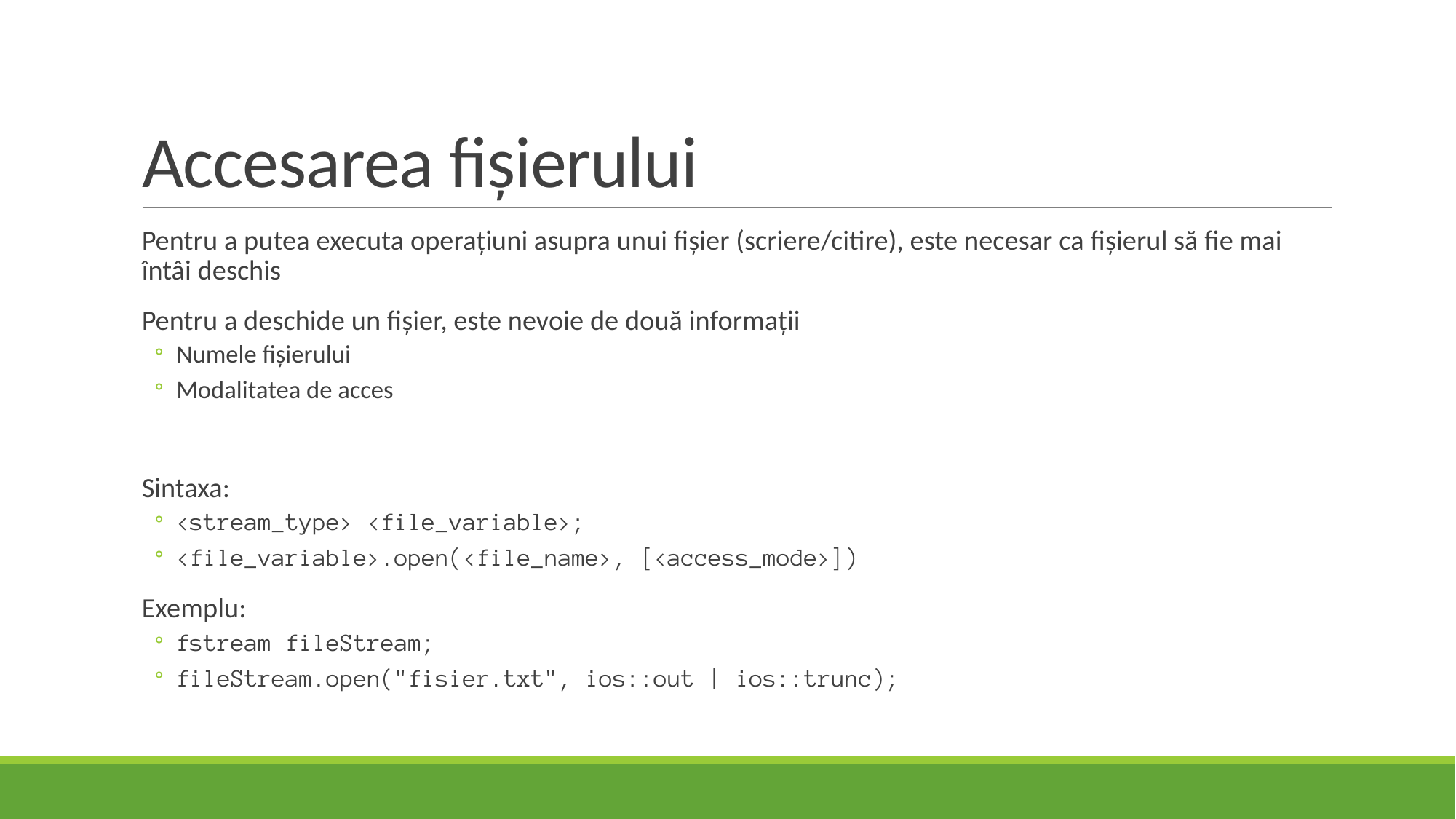

# Accesarea fișierului
Pentru a putea executa operațiuni asupra unui fișier (scriere/citire), este necesar ca fișierul să fie mai întâi deschis
Pentru a deschide un fișier, este nevoie de două informații
Numele fișierului
Modalitatea de acces

Sintaxa:
<stream_type> <file_variable>;
<file_variable>.open(<file_name>, [<access_mode>])
Exemplu:
fstream fileStream;
fileStream.open("fisier.txt", ios::out | ios::trunc);